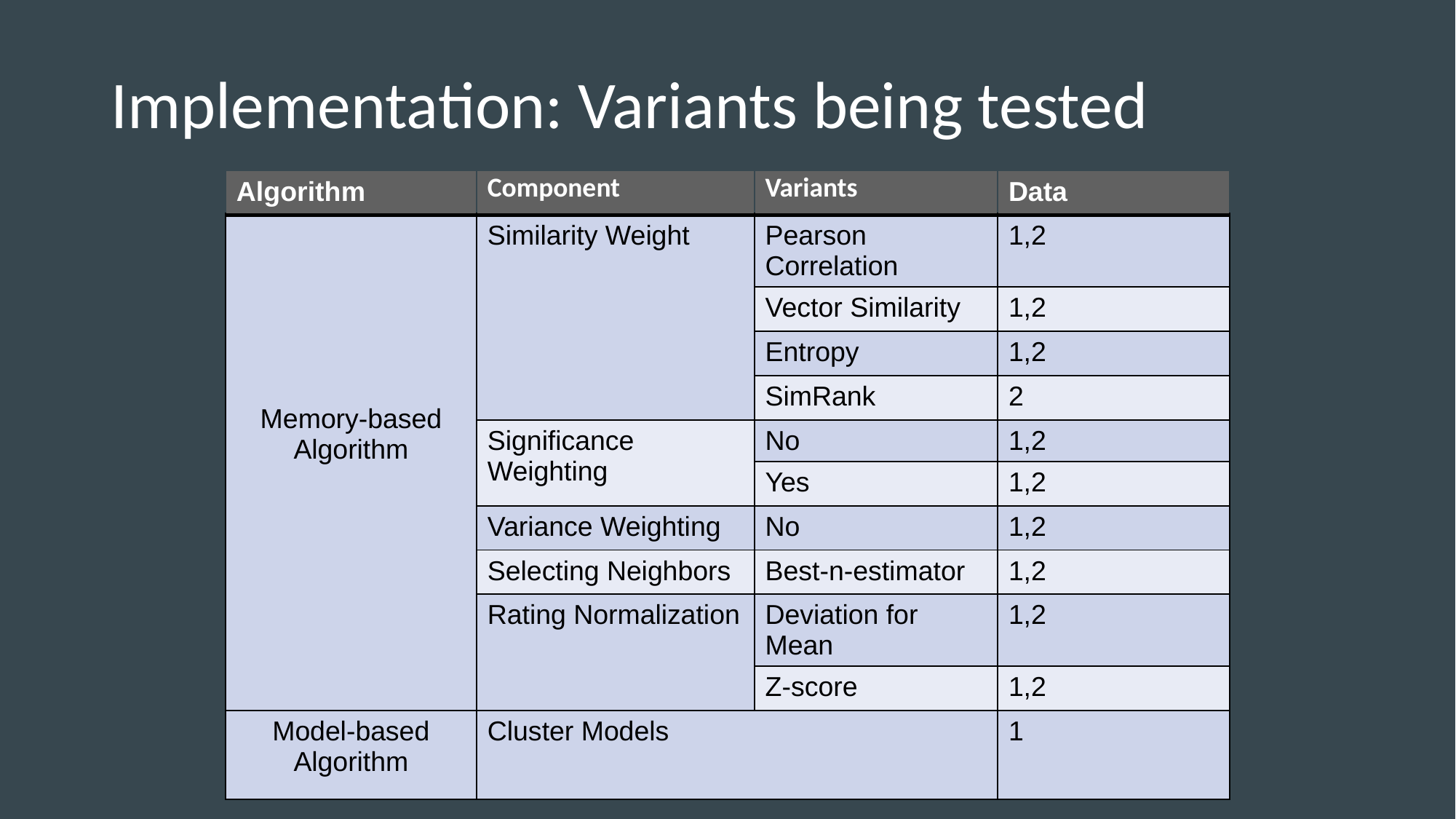

# Implementation: Variants being tested
| Algorithm | Component | Variants | Data |
| --- | --- | --- | --- |
| Memory-based Algorithm | Similarity Weight | Pearson Correlation | 1,2 |
|  |  | Vector Similarity | 1,2 |
|  |  | Entropy | 1,2 |
|  |  | SimRank | 2 |
|  | Significance Weighting | No | 1,2 |
|  |  | Yes | 1,2 |
|  | Variance Weighting | No | 1,2 |
|  | Selecting Neighbors | Best-n-estimator | 1,2 |
|  | Rating Normalization | Deviation for Mean | 1,2 |
|  |  | Z-score | 1,2 |
| Model-based Algorithm | Cluster Models |  | 1 |